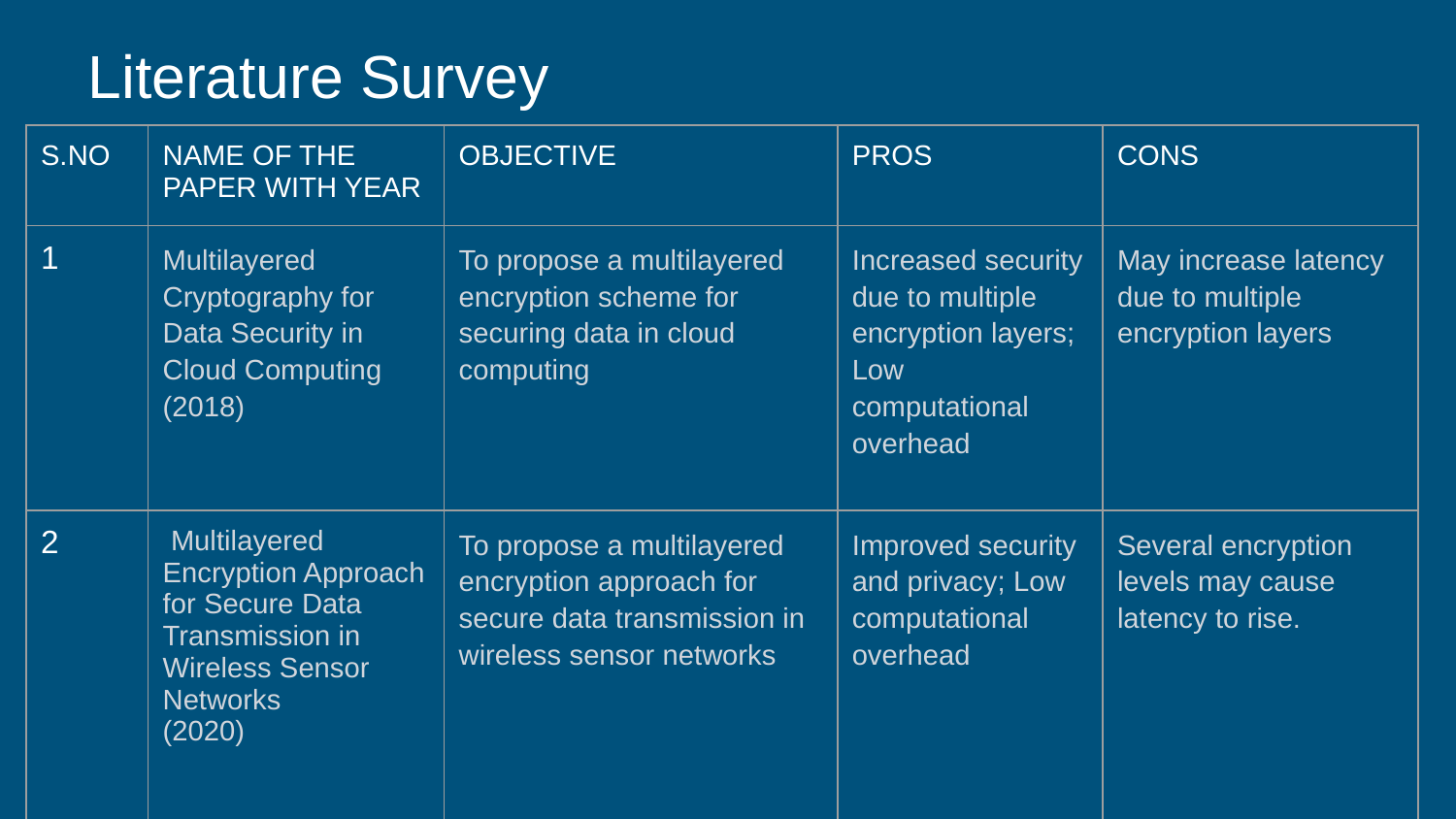

Literature Survey
| S.NO | NAME OF THE PAPER WITH YEAR | OBJECTIVE | PROS | CONS |
| --- | --- | --- | --- | --- |
| 1 | Multilayered Cryptography for Data Security in Cloud Computing (2018) | To propose a multilayered encryption scheme for securing data in cloud computing | Increased security due to multiple encryption layers; Low computational overhead | May increase latency due to multiple encryption layers |
| 2 | Multilayered Encryption Approach for Secure Data Transmission in Wireless Sensor Networks (2020) | To propose a multilayered encryption approach for secure data transmission in wireless sensor networks | Improved security and privacy; Low computational overhead | Several encryption levels may cause latency to rise. |